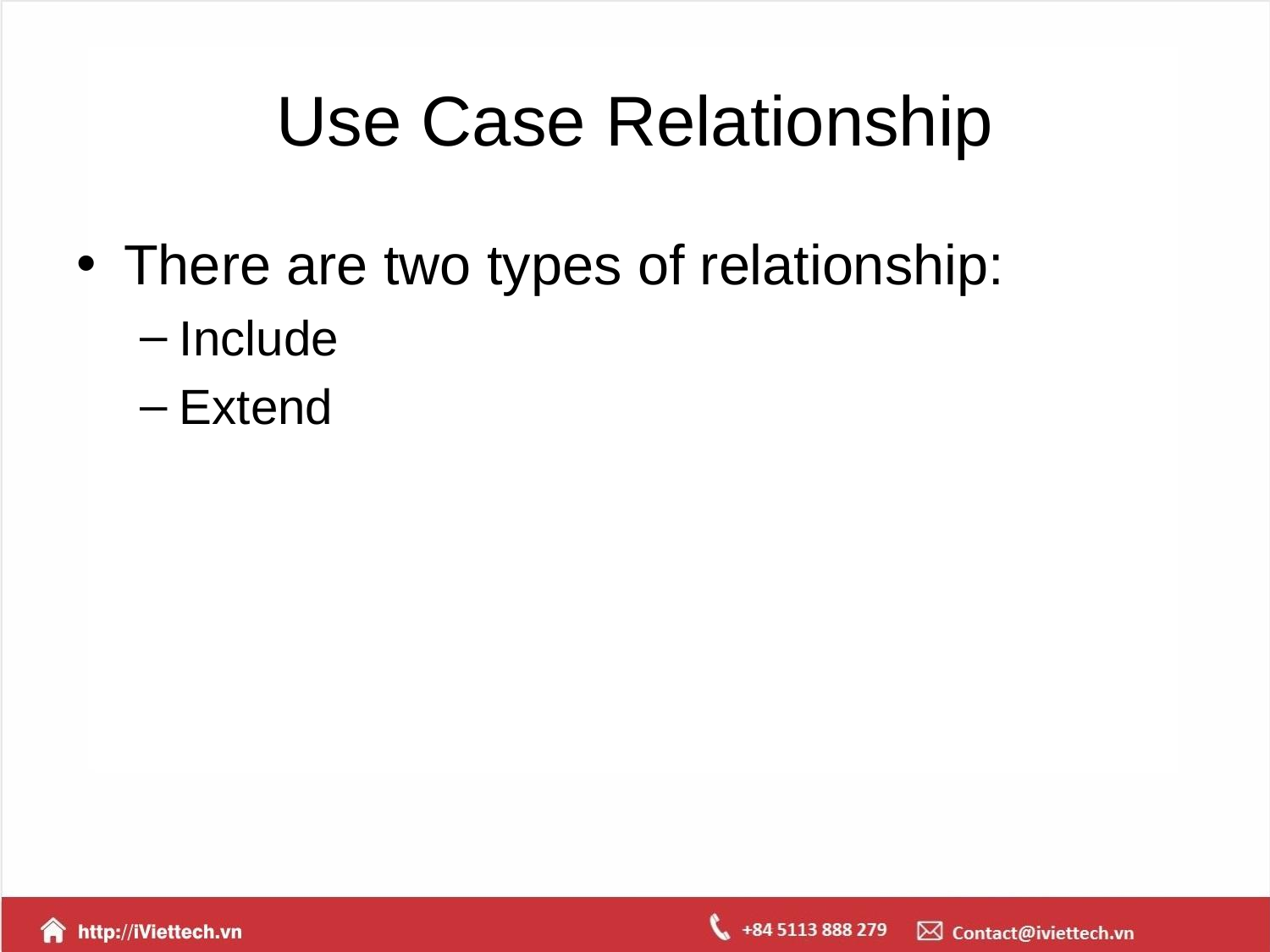

# Use Case Relationship
There are two types of relationship:
Include
Extend